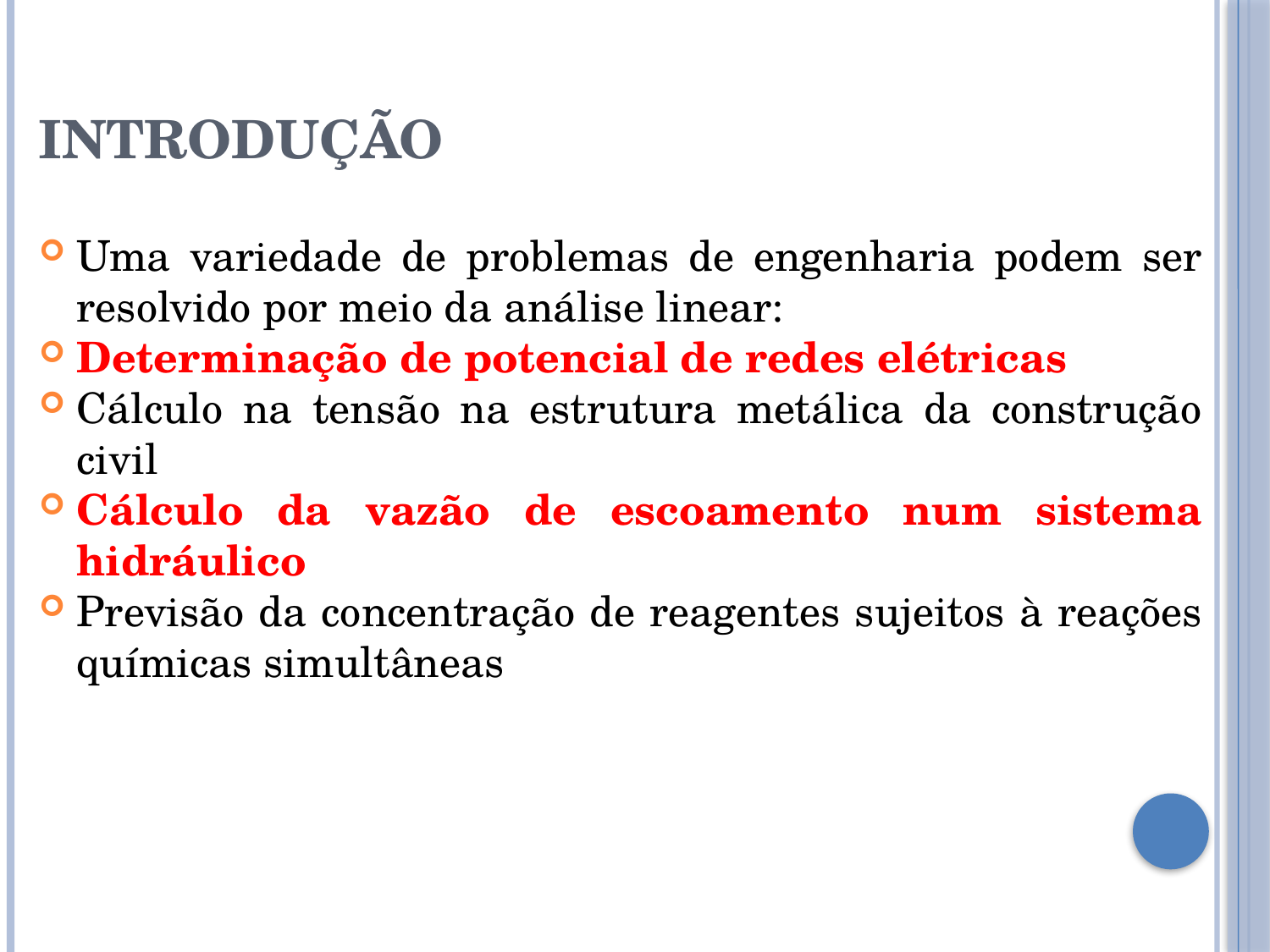

introdução
Uma variedade de problemas de engenharia podem ser resolvido por meio da análise linear:
Determinação de potencial de redes elétricas
Cálculo na tensão na estrutura metálica da construção civil
Cálculo da vazão de escoamento num sistema hidráulico
Previsão da concentração de reagentes sujeitos à reações químicas simultâneas